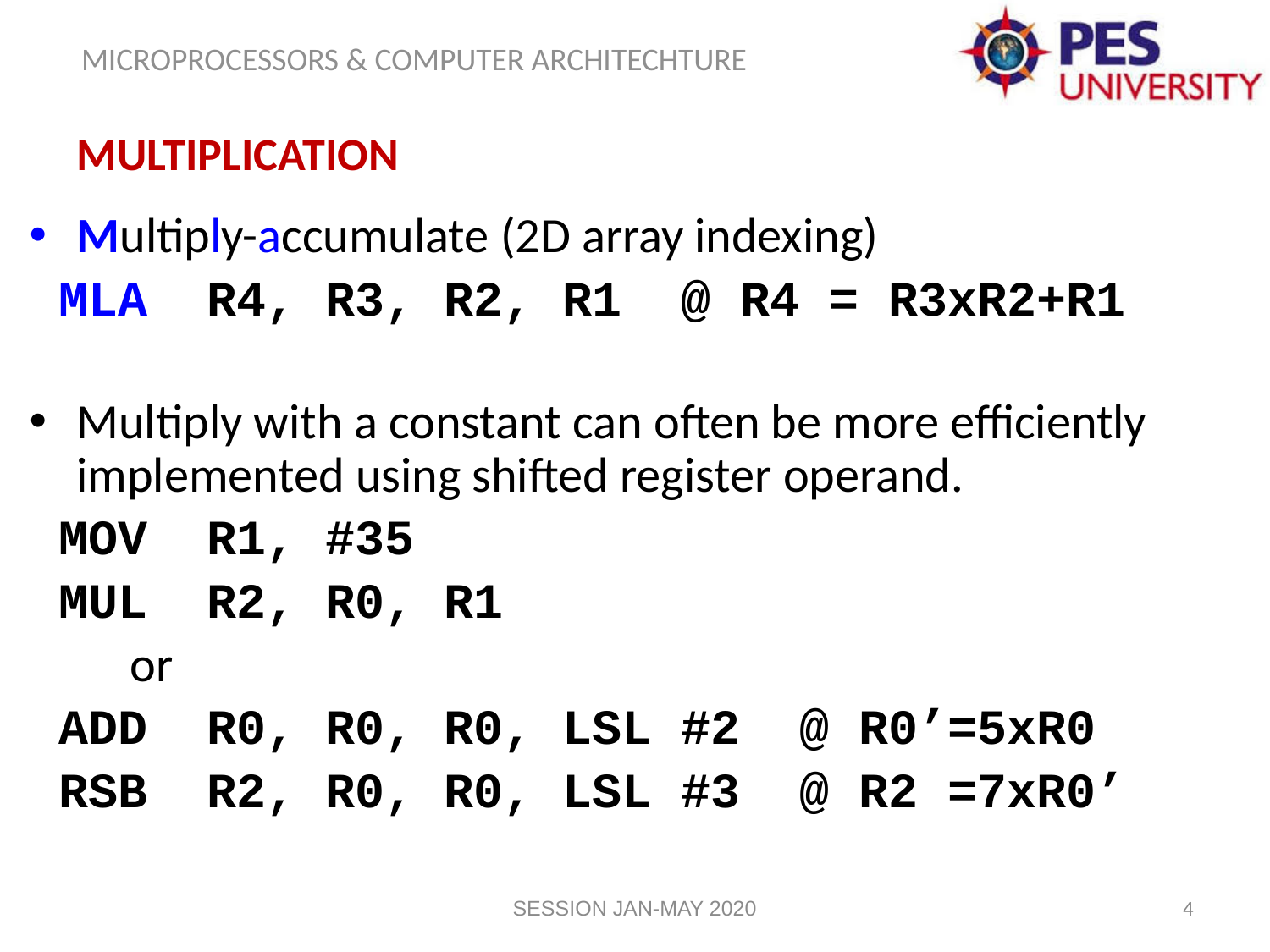

Multiplication
Multiply-accumulate (2D array indexing)
 MLA  R4, R3, R2, R1  @ R4 = R3xR2+R1

Multiply with a constant can often be more efficiently implemented using shifted register operand.
 MOV  R1, #35
 MUL  R2, R0, R1
         or
 ADD  R0, R0, R0, LSL #2  @ R0’=5xR0
 RSB  R2, R0, R0, LSL #3  @ R2 =7xR0’
SESSION JAN-MAY 2020
4